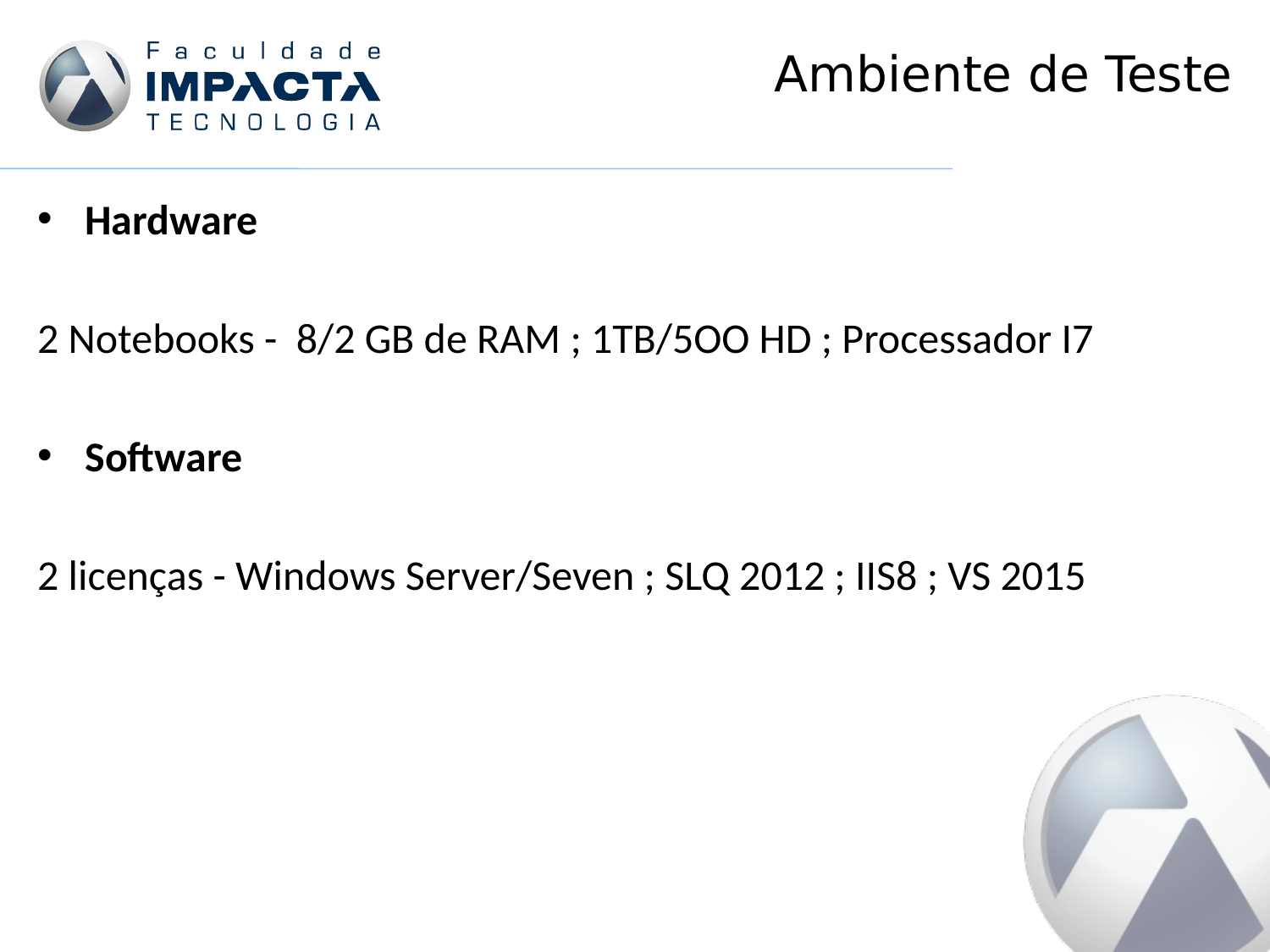

# Ambiente de Teste
Hardware

2 Notebooks -  8/2 GB de RAM ; 1TB/5OO HD ; Processador I7

Software

2 licenças - Windows Server/Seven ; SLQ 2012 ; IIS8 ; VS 2015